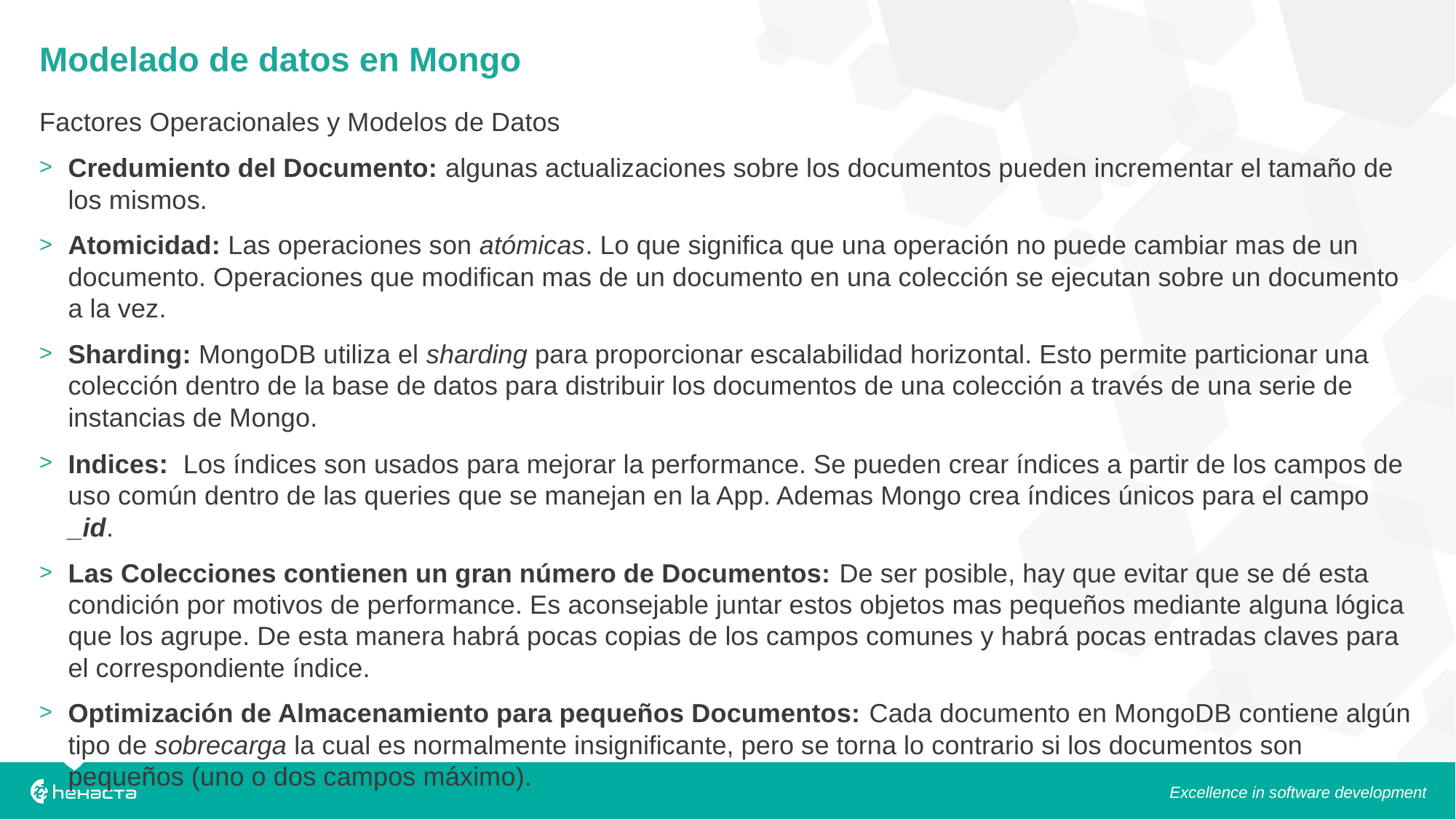

Modelado de datos en Mongo
Factores Operacionales y Modelos de Datos
Credumiento del Documento: algunas actualizaciones sobre los documentos pueden incrementar el tamaño de los mismos.
Atomicidad: Las operaciones son atómicas. Lo que significa que una operación no puede cambiar mas de un documento. Operaciones que modifican mas de un documento en una colección se ejecutan sobre un documento a la vez.
Sharding: MongoDB utiliza el sharding para proporcionar escalabilidad horizontal. Esto permite particionar una colección dentro de la base de datos para distribuir los documentos de una colección a través de una serie de instancias de Mongo.
Indices:  Los índices son usados para mejorar la performance. Se pueden crear índices a partir de los campos de uso común dentro de las queries que se manejan en la App. Ademas Mongo crea índices únicos para el campo _id.
Las Colecciones contienen un gran número de Documentos: De ser posible, hay que evitar que se dé esta condición por motivos de performance. Es aconsejable juntar estos objetos mas pequeños mediante alguna lógica que los agrupe. De esta manera habrá pocas copias de los campos comunes y habrá pocas entradas claves para el correspondiente índice.
Optimización de Almacenamiento para pequeños Documentos: Cada documento en MongoDB contiene algún tipo de sobrecarga la cual es normalmente insignificante, pero se torna lo contrario si los documentos son pequeños (uno o dos campos máximo).